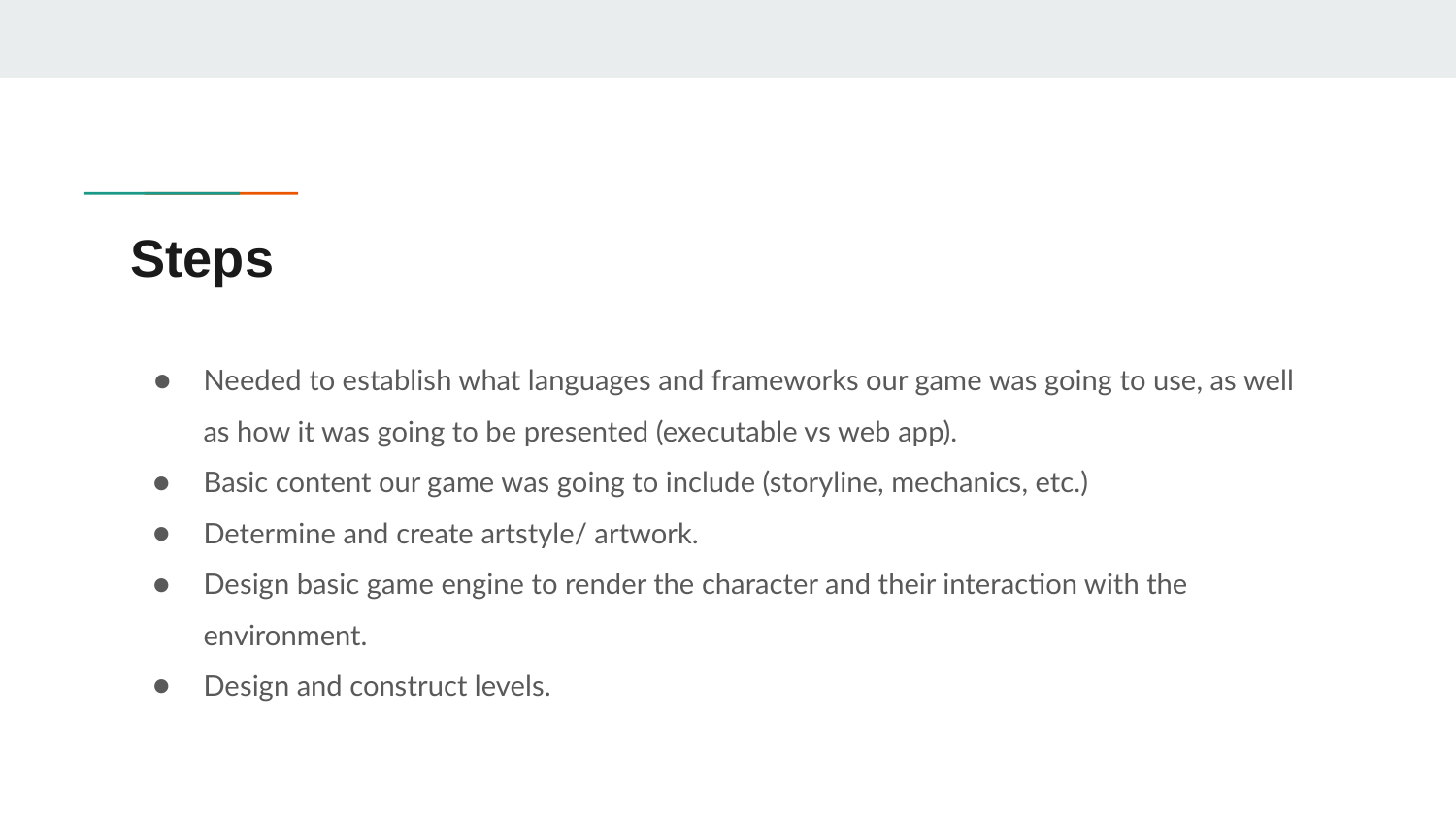

# Steps
Needed to establish what languages and frameworks our game was going to use, as well as how it was going to be presented (executable vs web app).
Basic content our game was going to include (storyline, mechanics, etc.)
Determine and create artstyle/ artwork.
Design basic game engine to render the character and their interaction with the environment.
Design and construct levels.